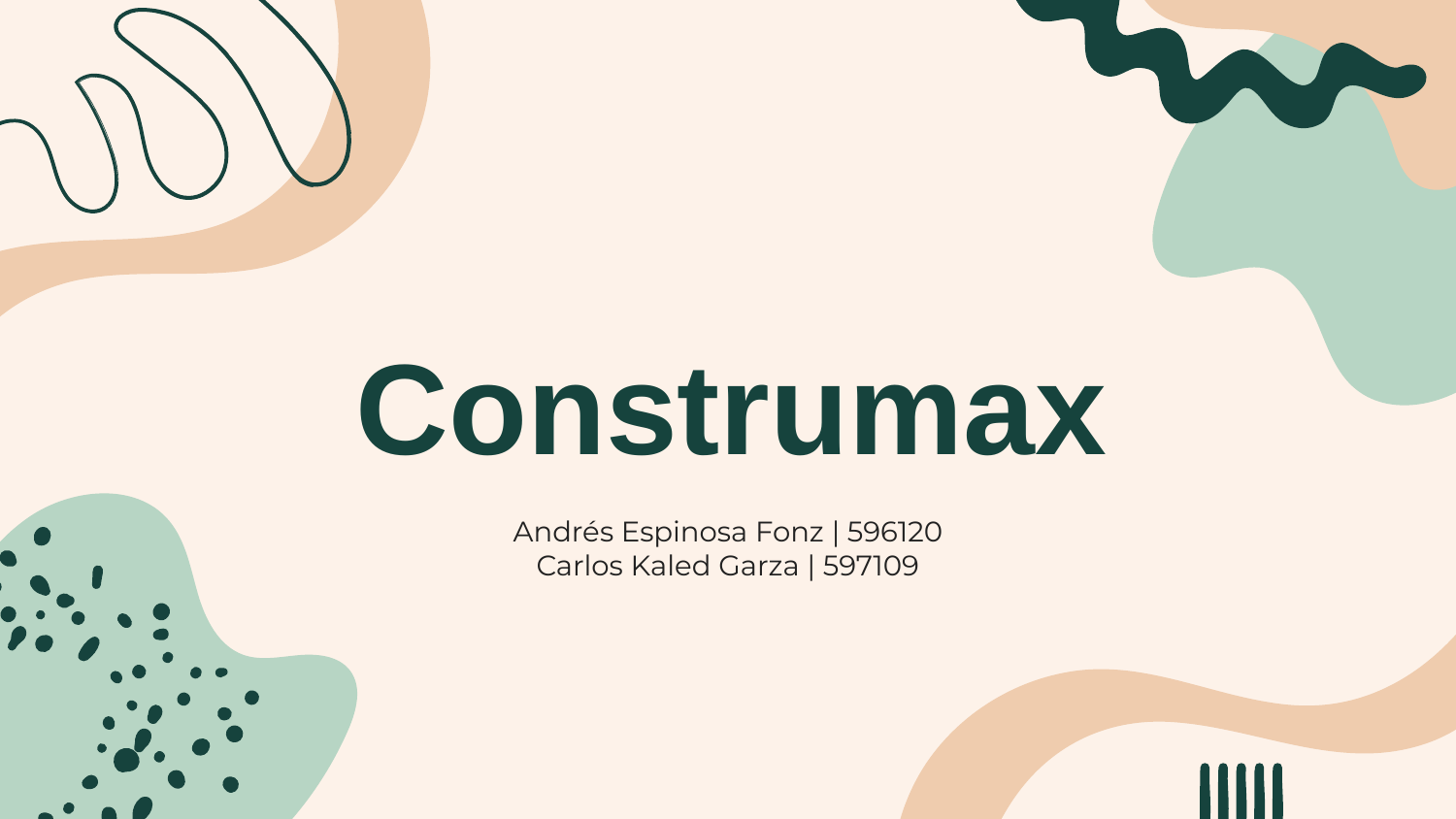

# Construmax
Andrés Espinosa Fonz | 596120
Carlos Kaled Garza | 597109